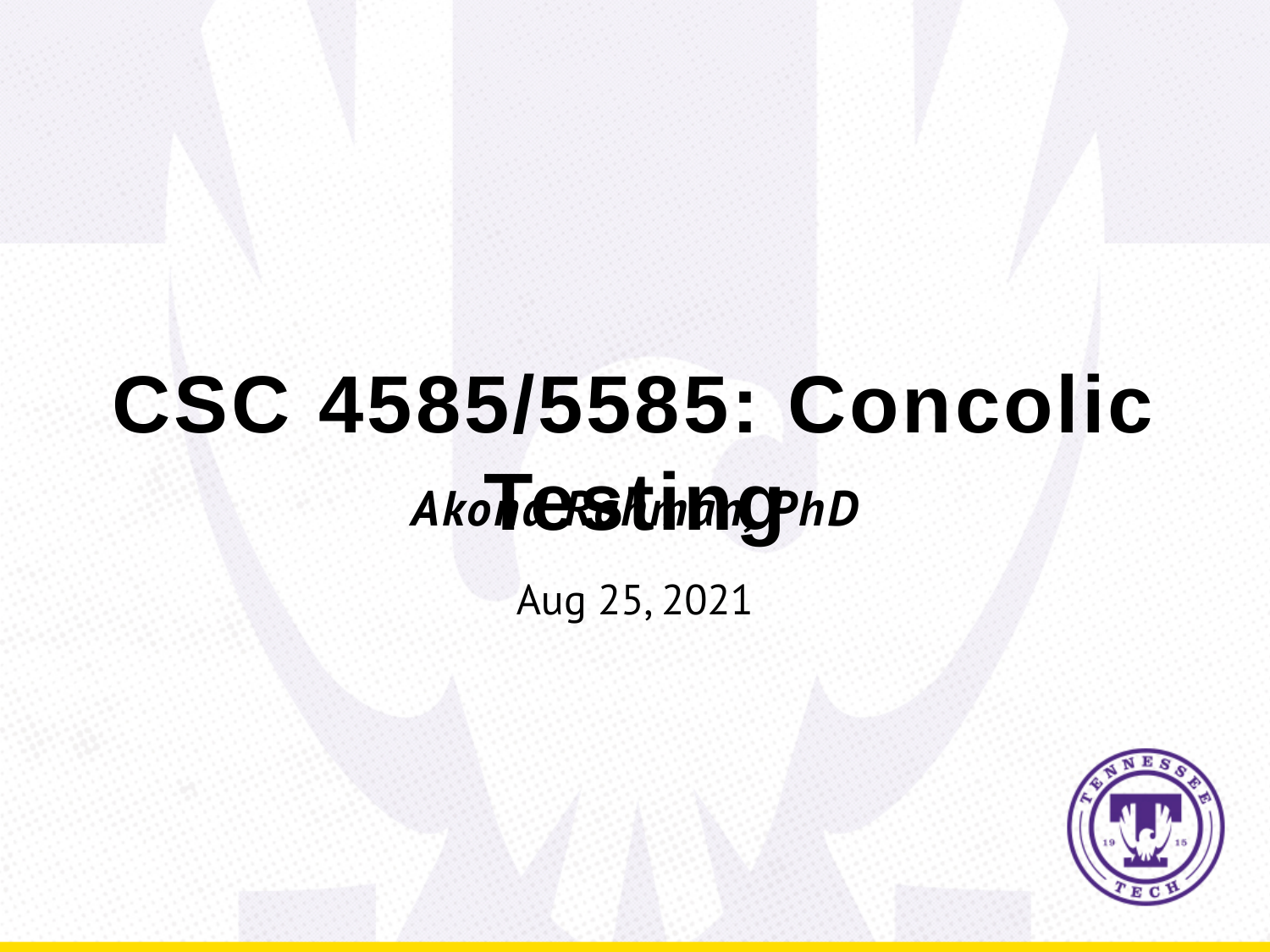

CSC 4585/5585: Concolic Testing
Akond Rahman, PhD
Aug 25, 2021